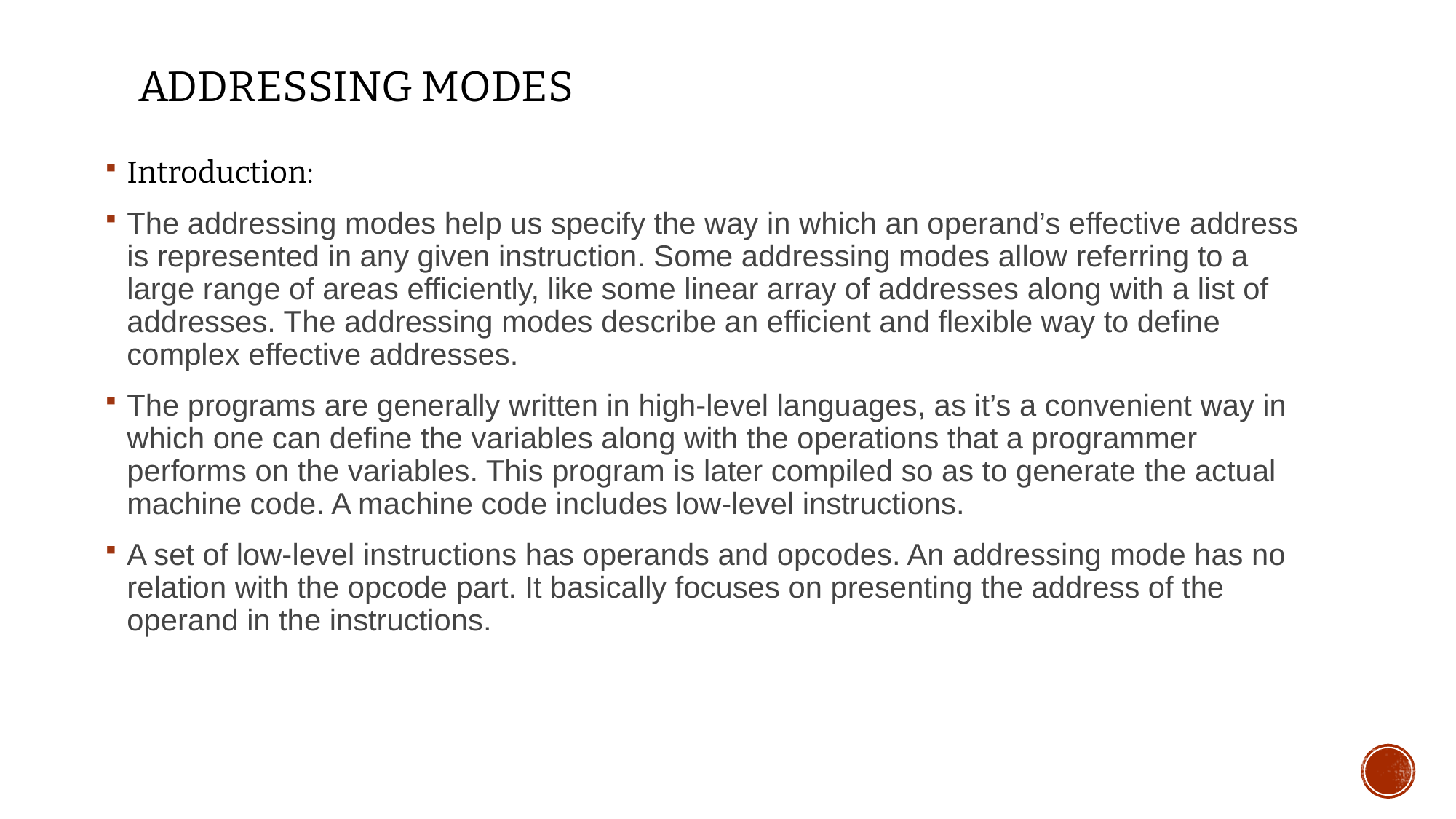

# Addressing modes
Introduction:
The addressing modes help us specify the way in which an operand’s effective address is represented in any given instruction. Some addressing modes allow referring to a large range of areas efficiently, like some linear array of addresses along with a list of addresses. The addressing modes describe an efficient and flexible way to define complex effective addresses.
The programs are generally written in high-level languages, as it’s a convenient way in which one can define the variables along with the operations that a programmer performs on the variables. This program is later compiled so as to generate the actual machine code. A machine code includes low-level instructions.
A set of low-level instructions has operands and opcodes. An addressing mode has no relation with the opcode part. It basically focuses on presenting the address of the operand in the instructions.